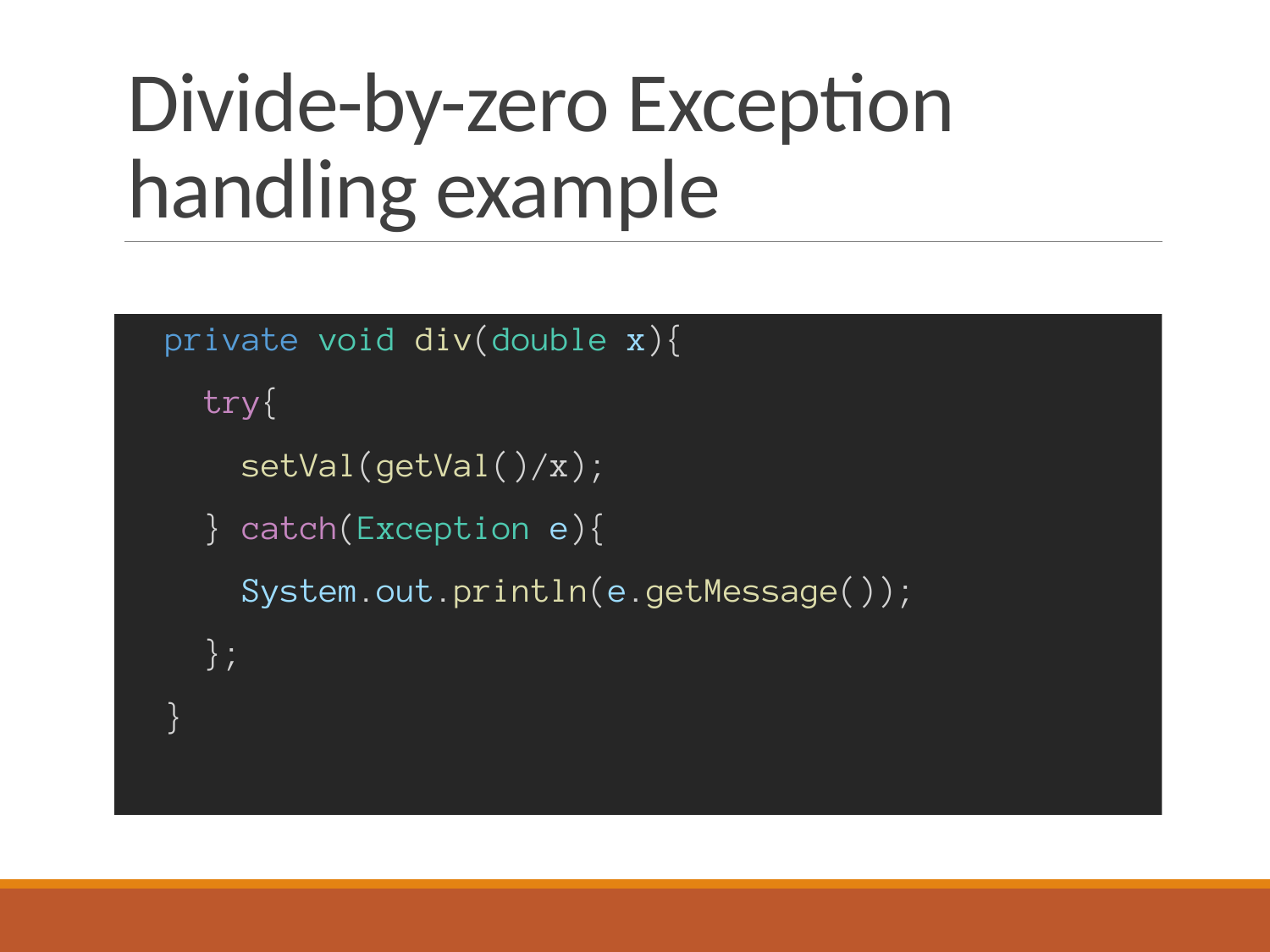

# Divide-by-zero Exception handling example
  private void div(double x){
    try{
      setVal(getVal()/x);
    } catch(Exception e){
      System.out.println(e.getMessage());
    };
  }